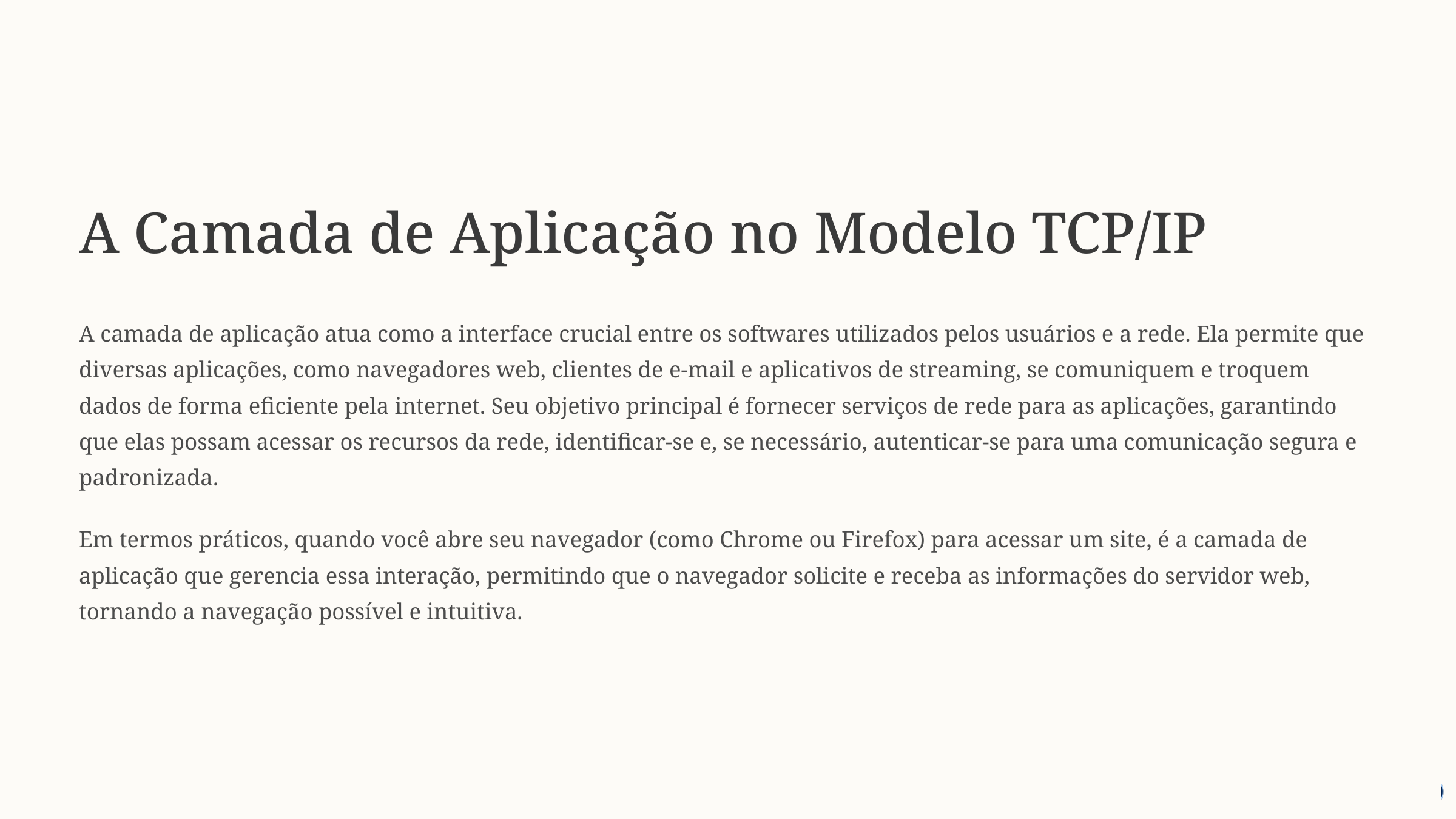

A Camada de Aplicação no Modelo TCP/IP
A camada de aplicação atua como a interface crucial entre os softwares utilizados pelos usuários e a rede. Ela permite que diversas aplicações, como navegadores web, clientes de e-mail e aplicativos de streaming, se comuniquem e troquem dados de forma eficiente pela internet. Seu objetivo principal é fornecer serviços de rede para as aplicações, garantindo que elas possam acessar os recursos da rede, identificar-se e, se necessário, autenticar-se para uma comunicação segura e padronizada.
Em termos práticos, quando você abre seu navegador (como Chrome ou Firefox) para acessar um site, é a camada de aplicação que gerencia essa interação, permitindo que o navegador solicite e receba as informações do servidor web, tornando a navegação possível e intuitiva.